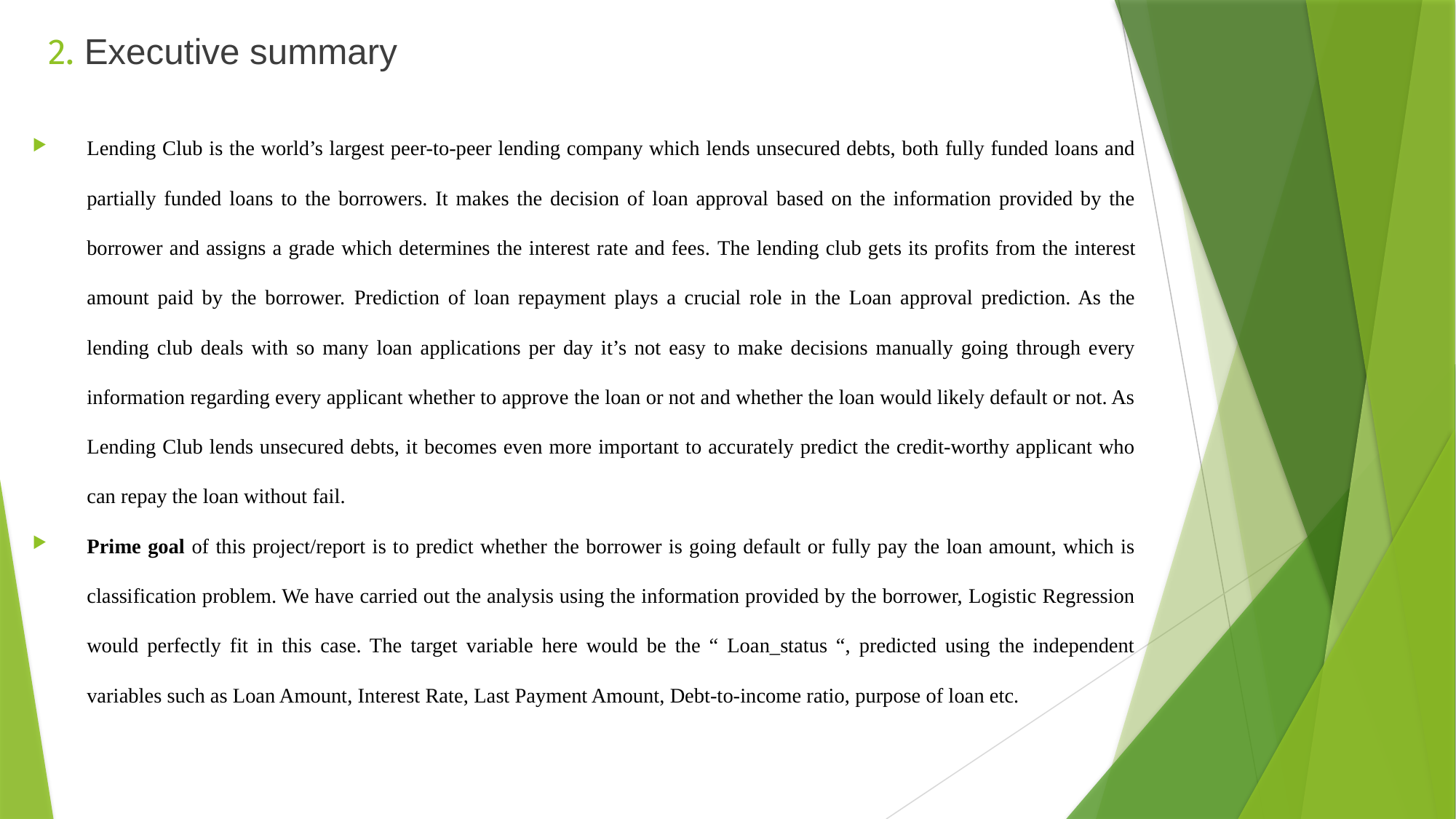

# 2. Executive summary
Lending Club is the world’s largest peer-to-peer lending company which lends unsecured debts, both fully funded loans and partially funded loans to the borrowers. It makes the decision of loan approval based on the information provided by the borrower and assigns a grade which determines the interest rate and fees. The lending club gets its profits from the interest amount paid by the borrower. Prediction of loan repayment plays a crucial role in the Loan approval prediction. As the lending club deals with so many loan applications per day it’s not easy to make decisions manually going through every information regarding every applicant whether to approve the loan or not and whether the loan would likely default or not. As Lending Club lends unsecured debts, it becomes even more important to accurately predict the credit-worthy applicant who can repay the loan without fail.
Prime goal of this project/report is to predict whether the borrower is going default or fully pay the loan amount, which is classification problem. We have carried out the analysis using the information provided by the borrower, Logistic Regression would perfectly fit in this case. The target variable here would be the “ Loan_status “, predicted using the independent variables such as Loan Amount, Interest Rate, Last Payment Amount, Debt-to-income ratio, purpose of loan etc.